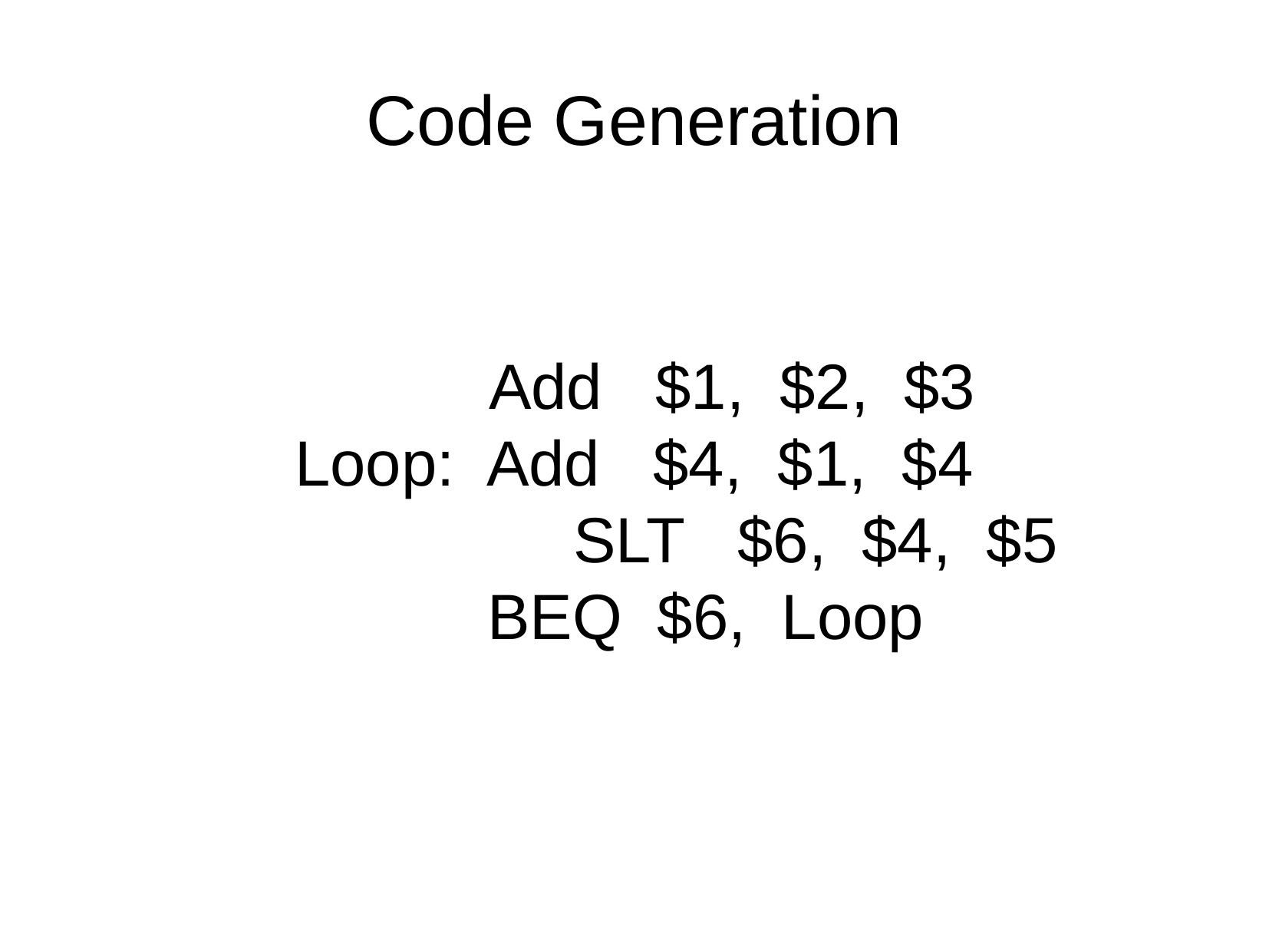

Code Generation
           Add   $1,  $2,  $3
Loop:  Add   $4,  $1,  $4
			 SLT   $6,  $4,  $5
        BEQ  $6,  Loop